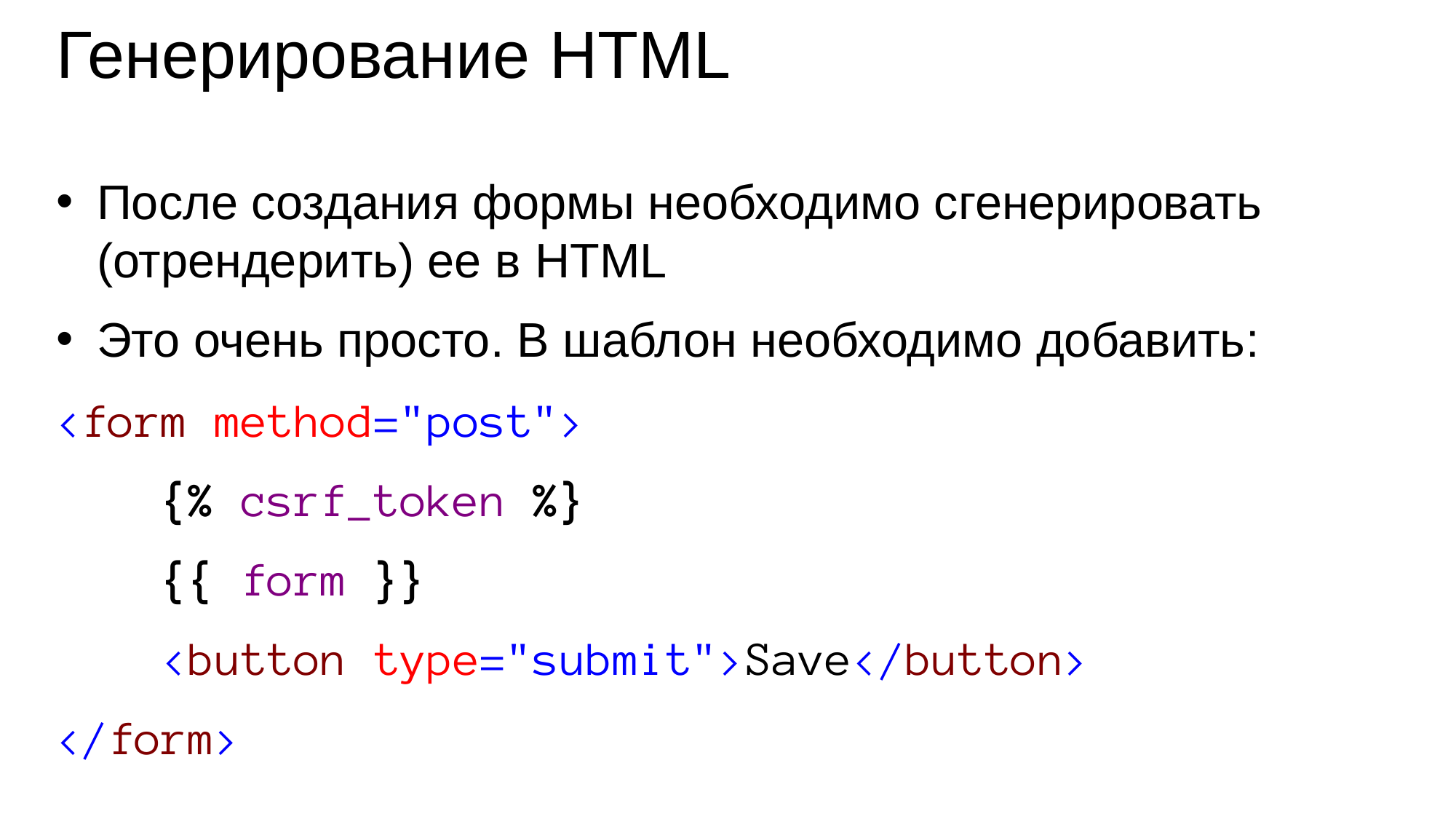

# Генерирование HTML
После создания формы необходимо сгенерировать (отрендерить) ее в HTML
Это очень просто. В шаблон необходимо добавить:
<form method="post">
    {% csrf_token %}
    {{ form }}
    <button type="submit">Save</button>
</form>